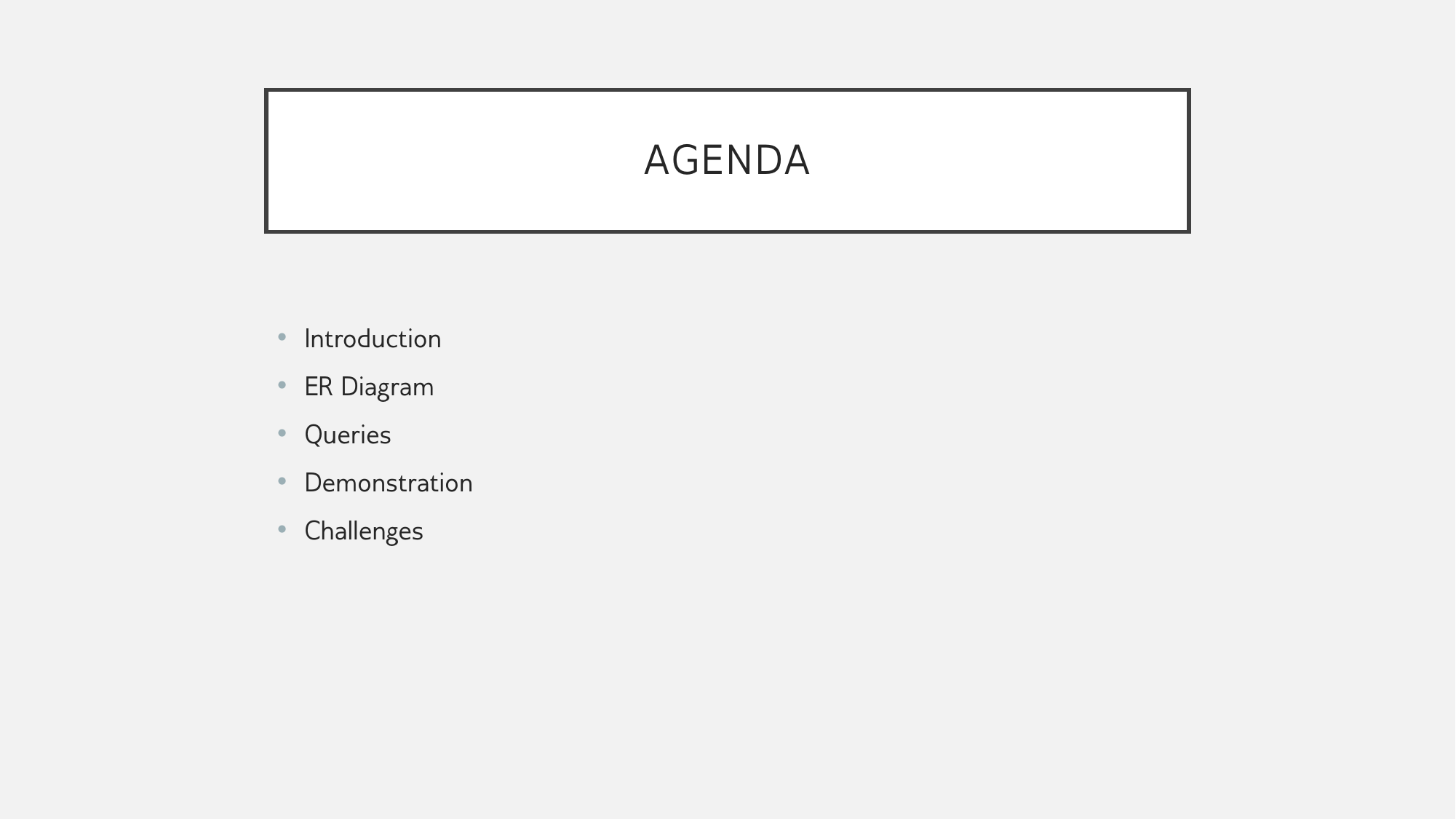

# Agenda
Introduction
ER Diagram
Queries
Demonstration
Challenges